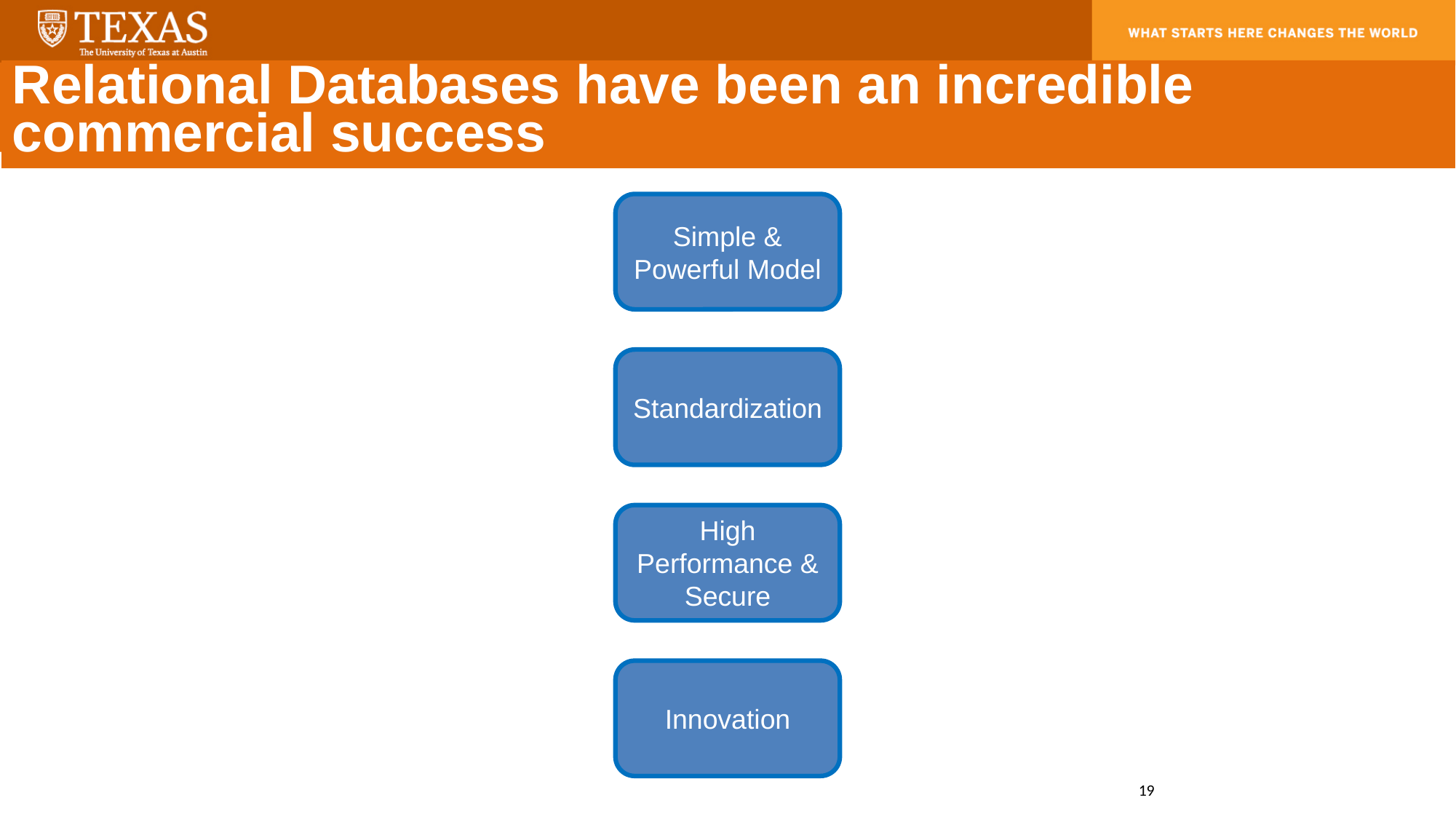

Relational Databases have been an incredible commercial success

Simple & Powerful Model
Standardization
High Performance & Secure
Innovation
19